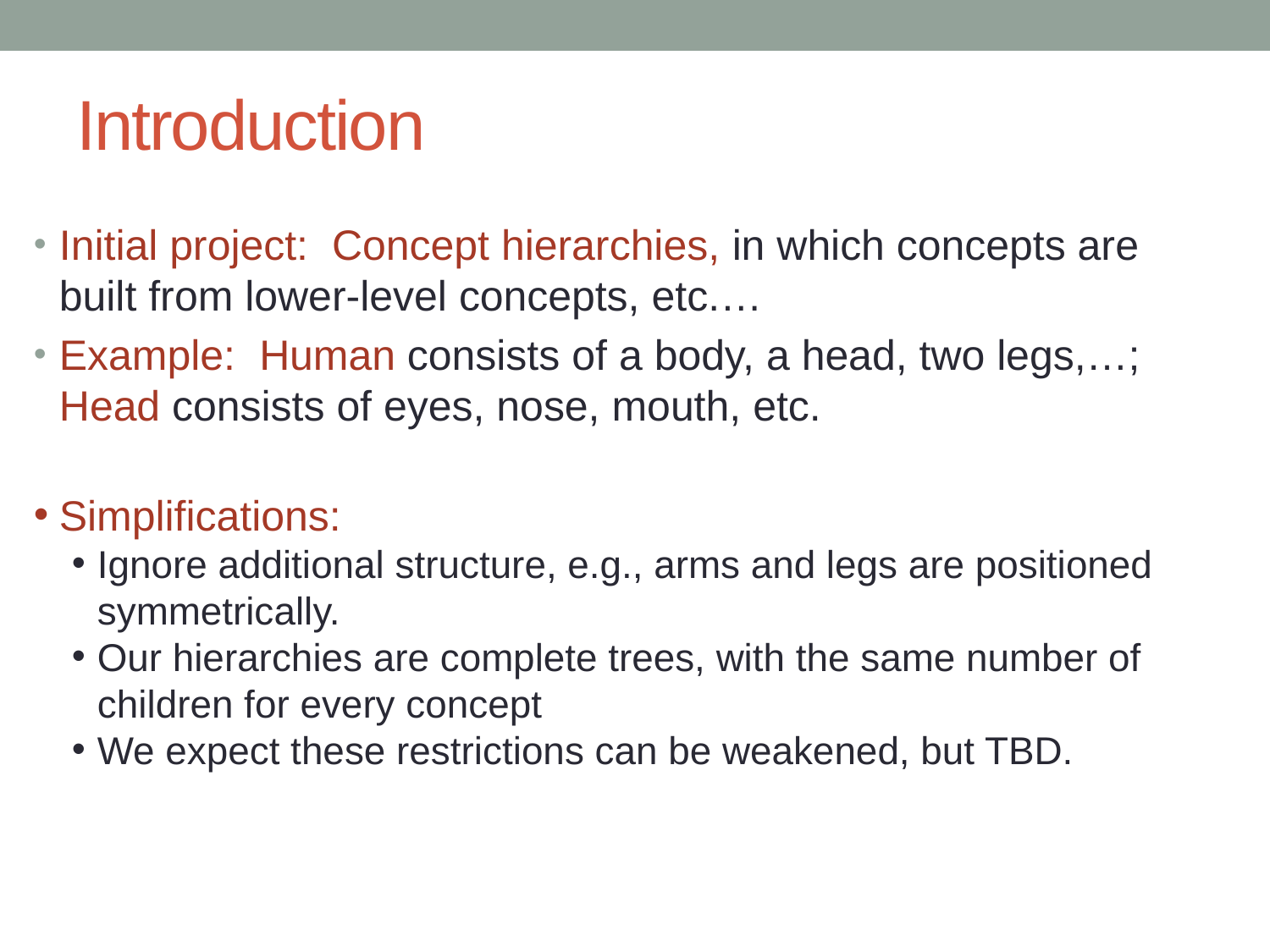

# Introduction
Initial project:  Concept hierarchies, in which concepts are built from lower-level concepts, etc.…
Example:  Human consists of a body, a head, two legs,…; Head consists of eyes, nose, mouth, etc.

Simplifications:
Ignore additional structure, e.g., arms and legs are positioned symmetrically.
Our hierarchies are complete trees, with the same number of children for every concept
We expect these restrictions can be weakened, but TBD.